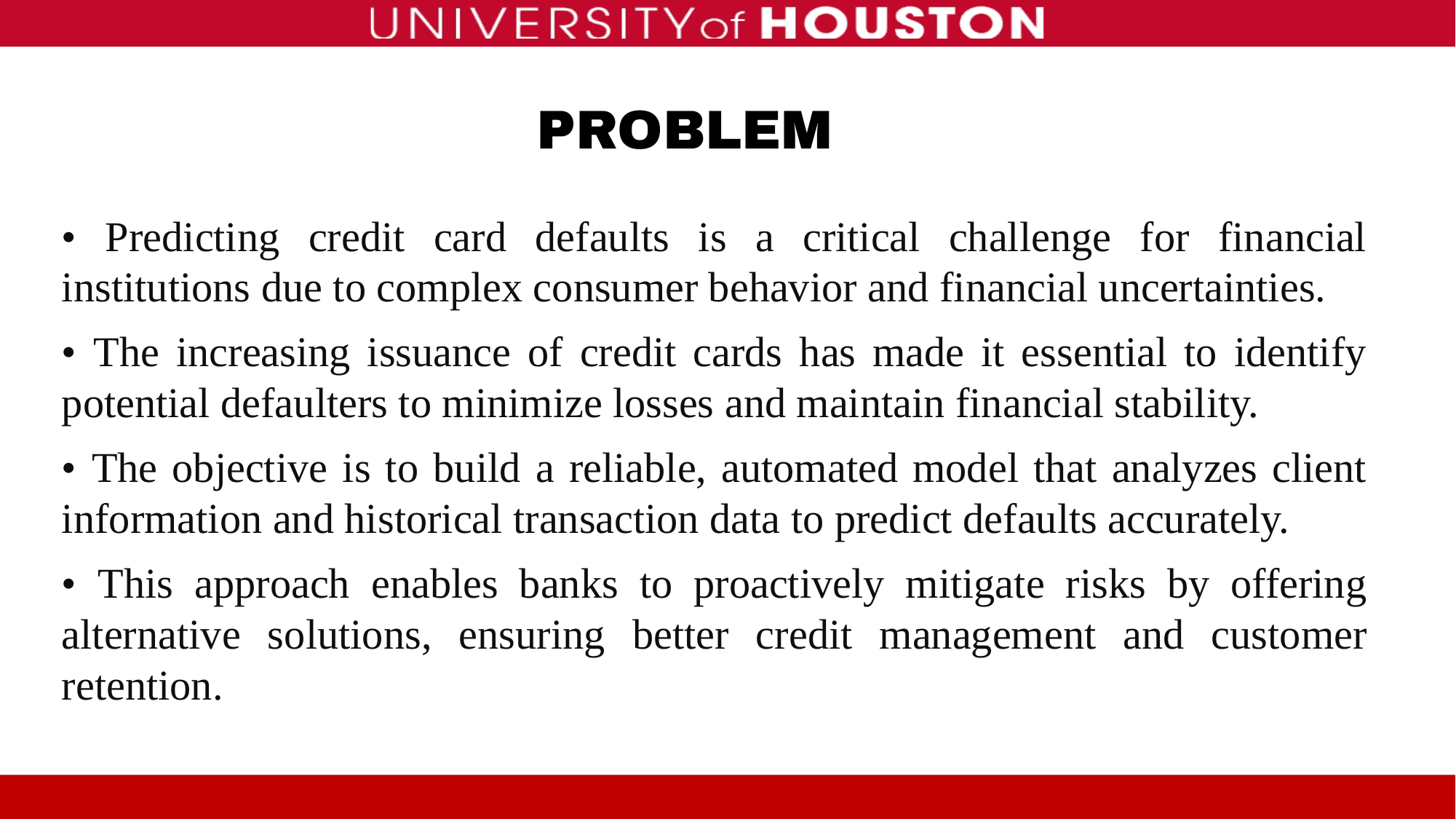

# PROBLEM
• Predicting credit card defaults is a critical challenge for financial institutions due to complex consumer behavior and financial uncertainties.
• The increasing issuance of credit cards has made it essential to identify potential defaulters to minimize losses and maintain financial stability.
• The objective is to build a reliable, automated model that analyzes client information and historical transaction data to predict defaults accurately.
• This approach enables banks to proactively mitigate risks by offering alternative solutions, ensuring better credit management and customer retention.